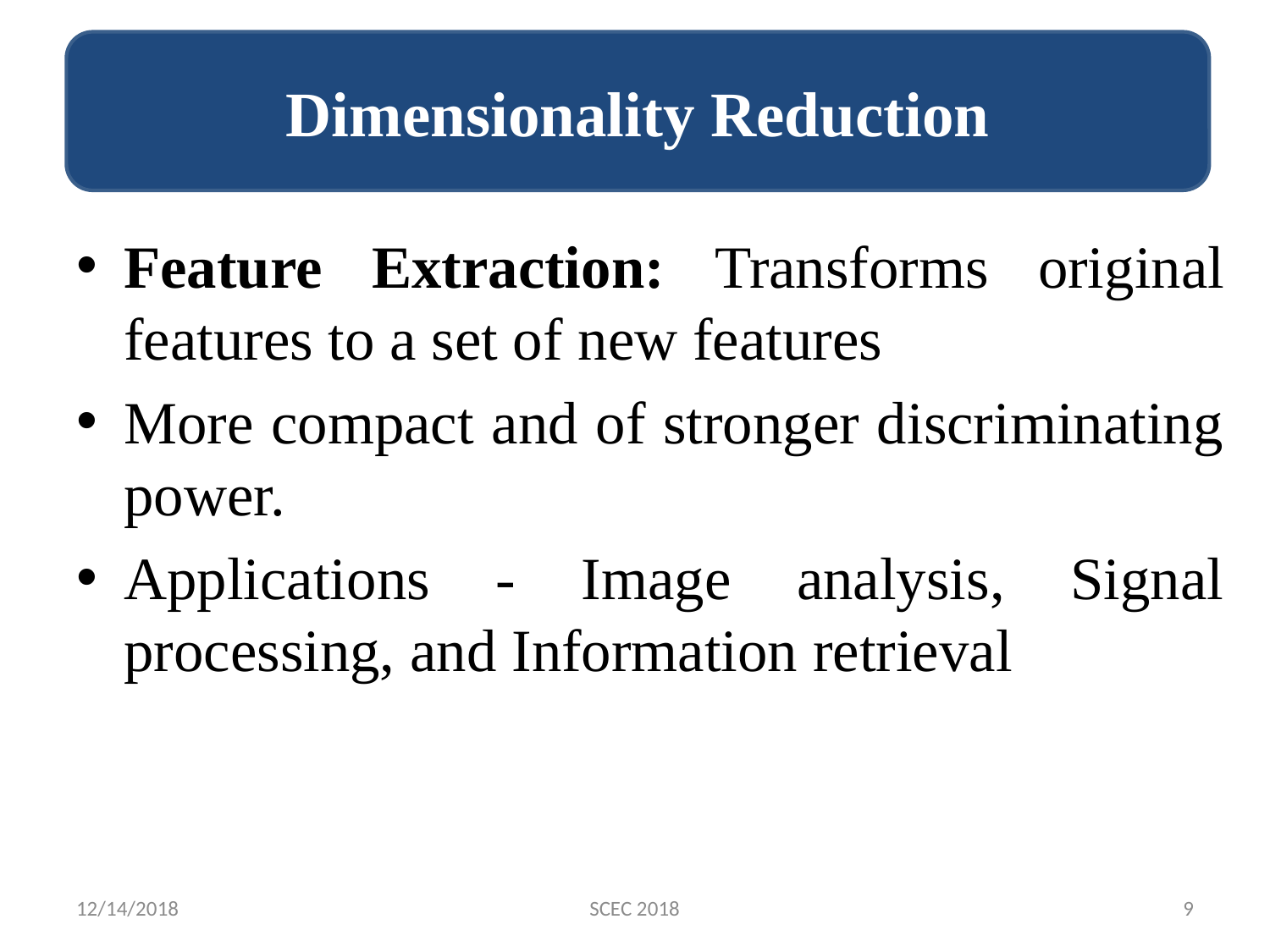

Dimensionality Reduction
#
Feature Extraction: Transforms original features to a set of new features
More compact and of stronger discriminating power.
Applications - Image analysis, Signal processing, and Information retrieval
12/14/2018
SCEC 2018
9